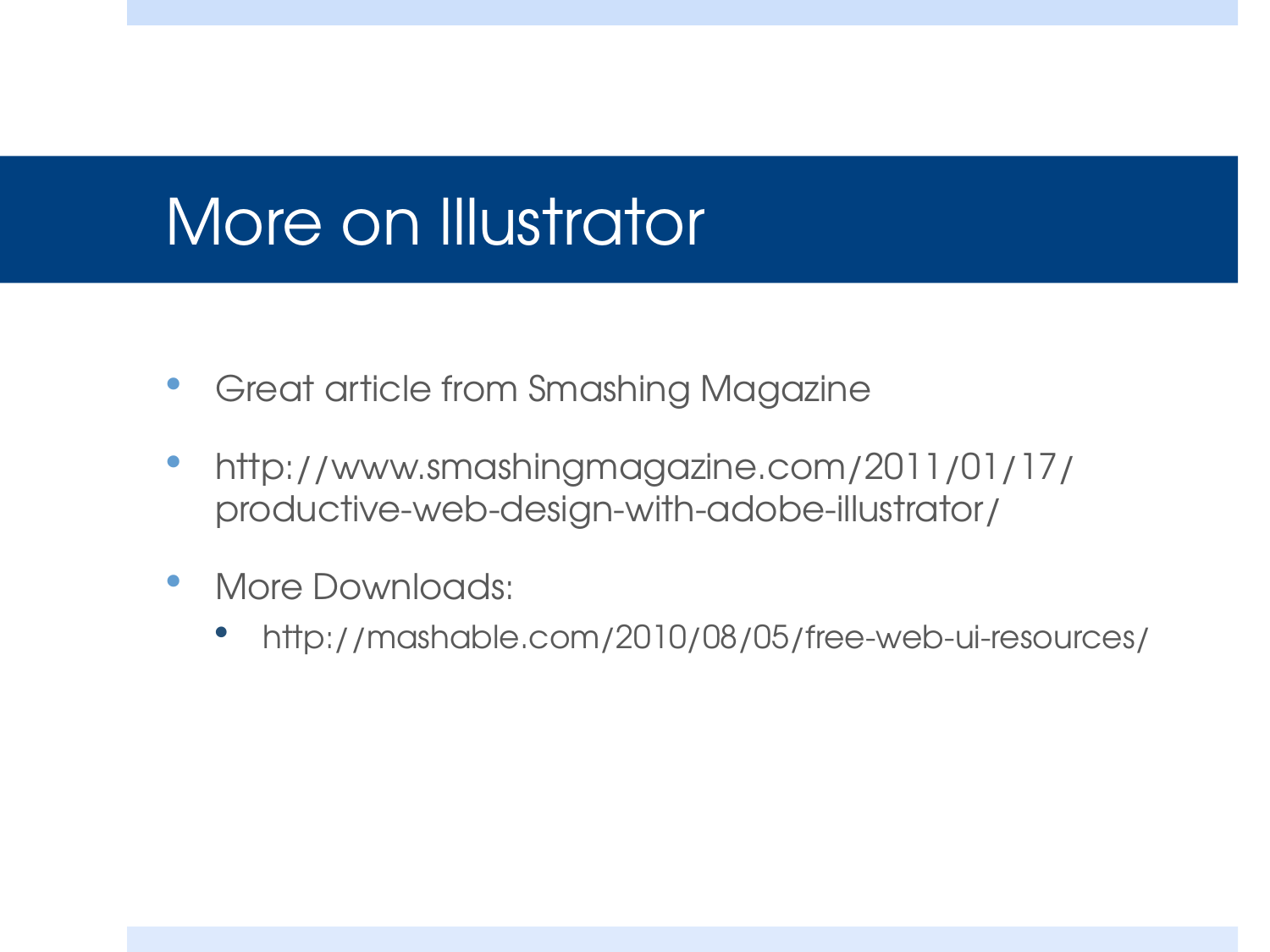

# More on Illustrator
Great article from Smashing Magazine
http://www.smashingmagazine.com/2011/01/17/productive-web-design-with-adobe-illustrator/
More Downloads:
http://mashable.com/2010/08/05/free-web-ui-resources/